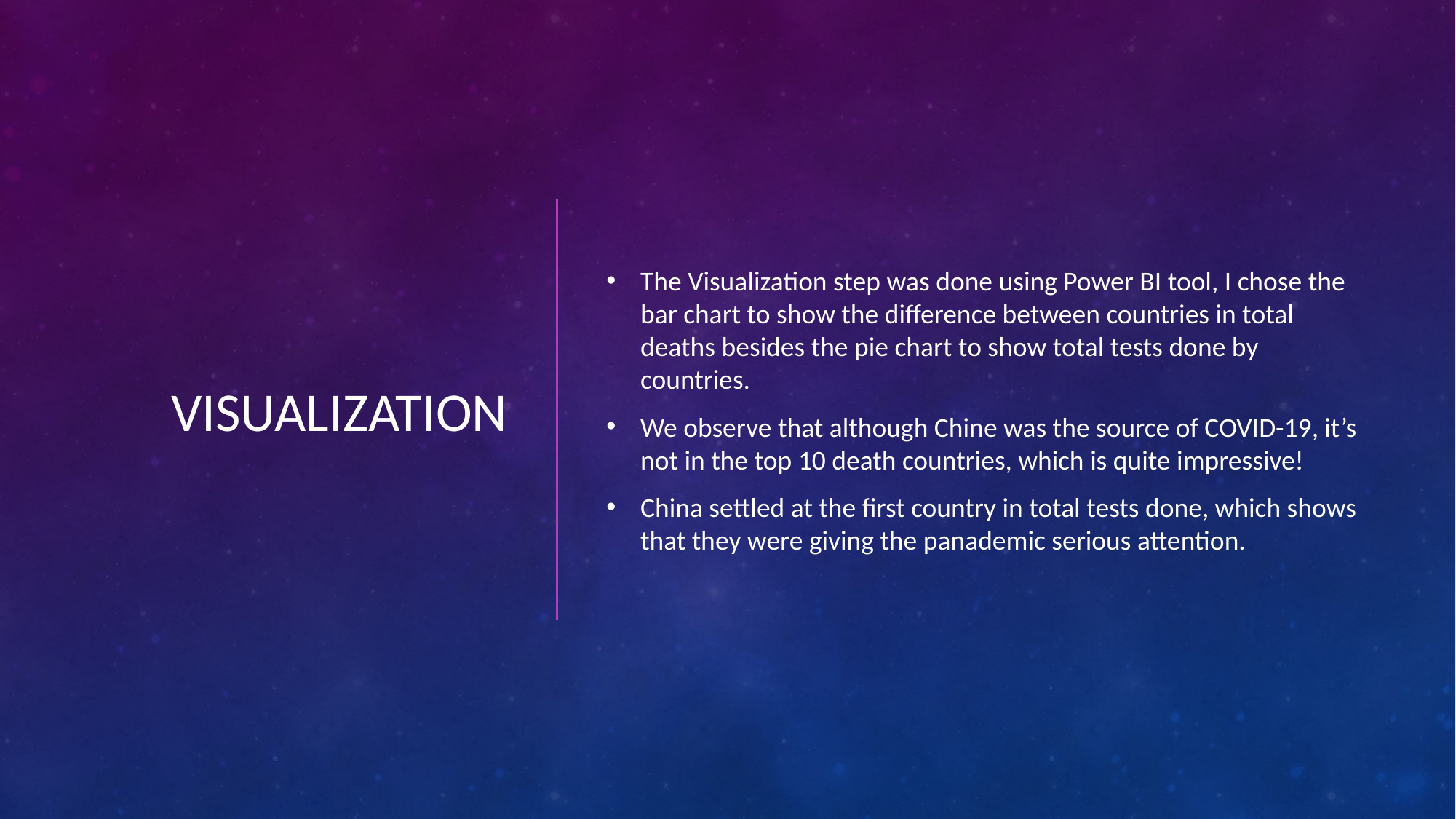

# Visualization
The Visualization step was done using Power BI tool, I chose the bar chart to show the difference between countries in total deaths besides the pie chart to show total tests done by countries.
We observe that although Chine was the source of COVID-19, it’s not in the top 10 death countries, which is quite impressive!
China settled at the first country in total tests done, which shows that they were giving the panademic serious attention.